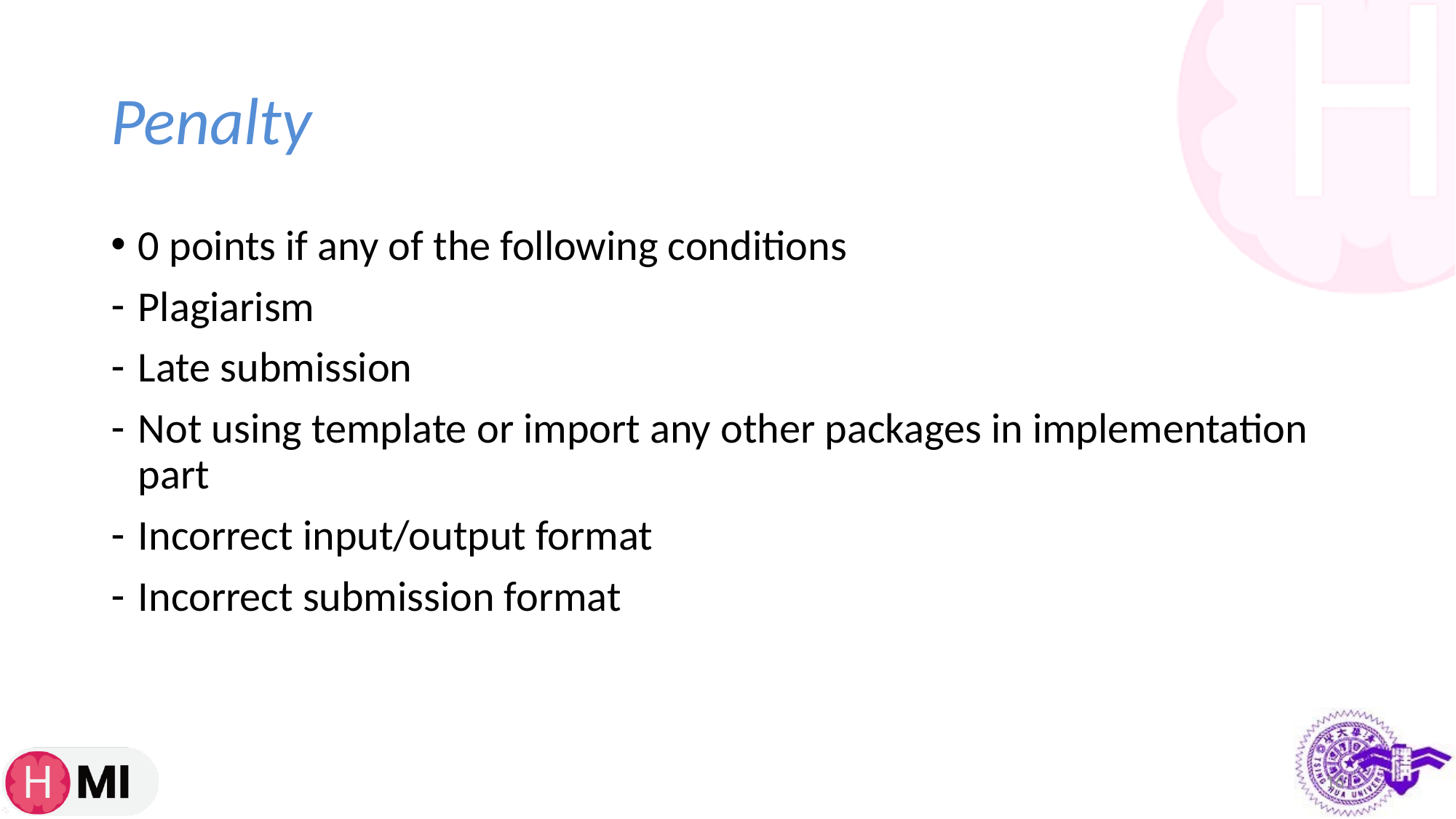

# Penalty
0 points if any of the following conditions
Plagiarism
Late submission
Not using template or import any other packages in implementation part
Incorrect input/output format
Incorrect submission format
16